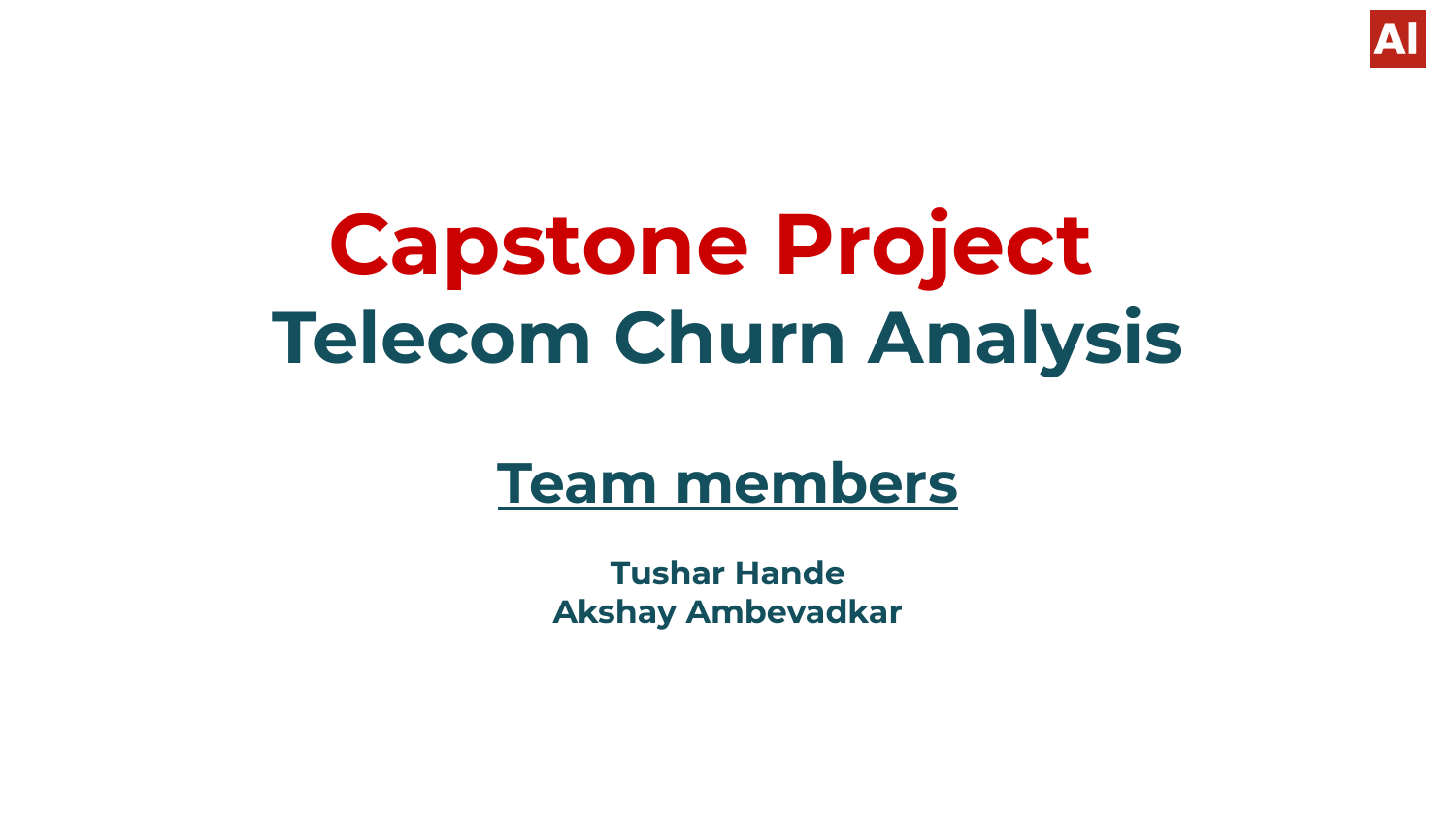

# Capstone Project
Telecom Churn Analysis
Team members
Tushar Hande
Akshay Ambevadkar